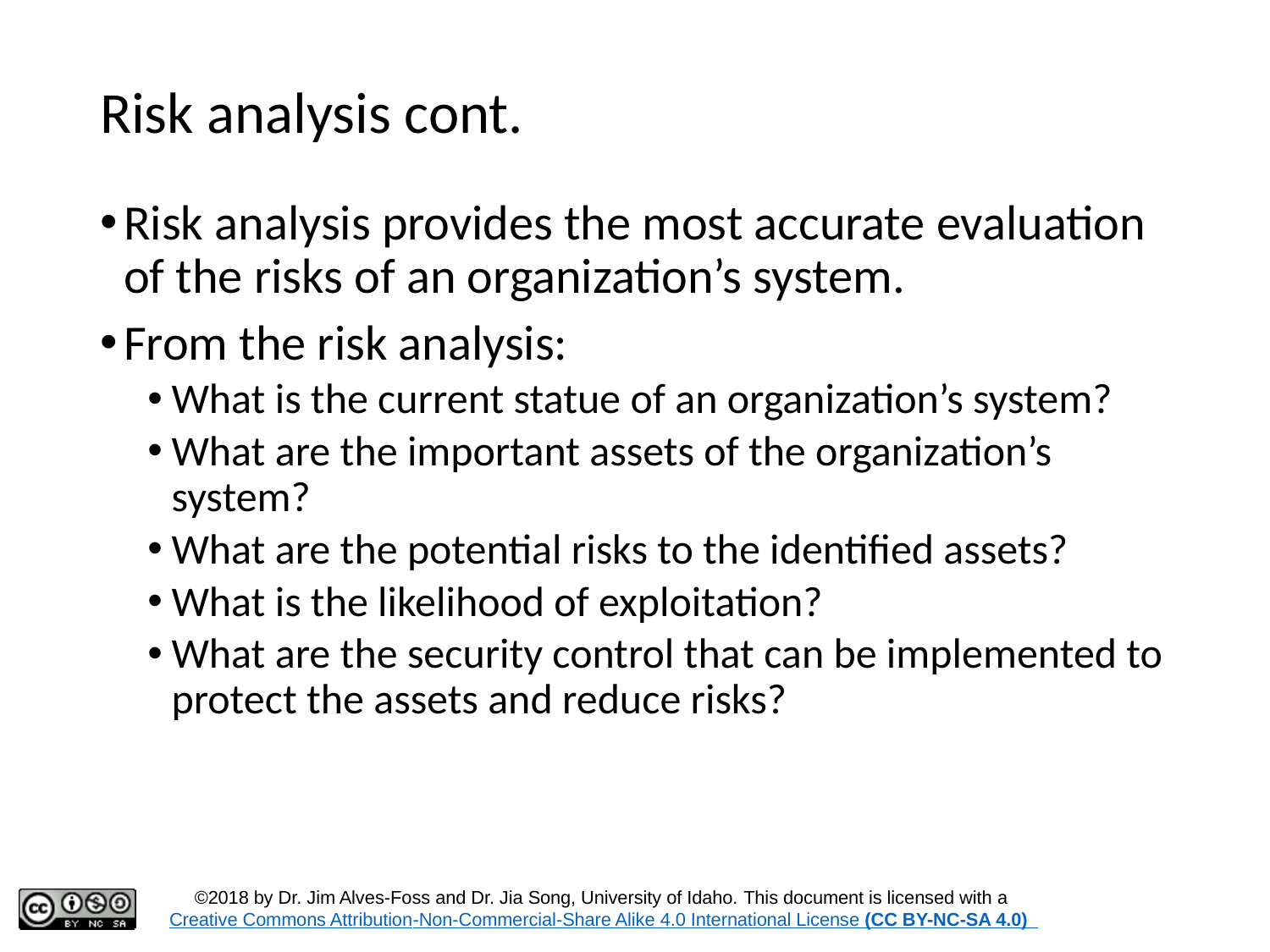

# Risk analysis cont.
Risk analysis provides the most accurate evaluation of the risks of an organization’s system.
From the risk analysis:
What is the current statue of an organization’s system?
What are the important assets of the organization’s system?
What are the potential risks to the identified assets?
What is the likelihood of exploitation?
What are the security control that can be implemented to protect the assets and reduce risks?